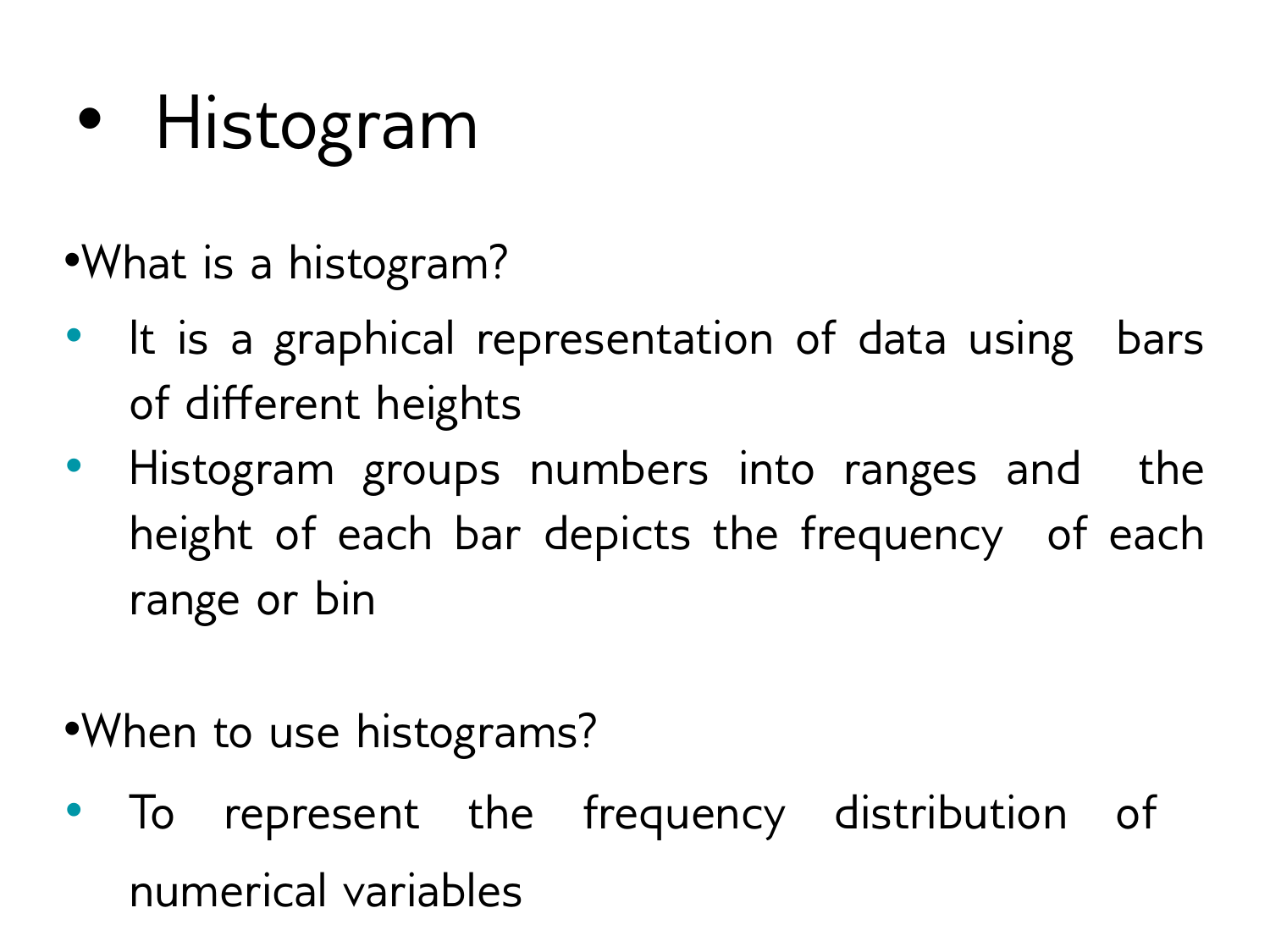

# Histogram
What is a histogram?
It is a graphical representation of data using  bars of different heights
Histogram groups numbers into ranges and  the height of each bar depicts the frequency  of each range or bin

When to use histograms?
To represent the frequency distribution of  numerical variables